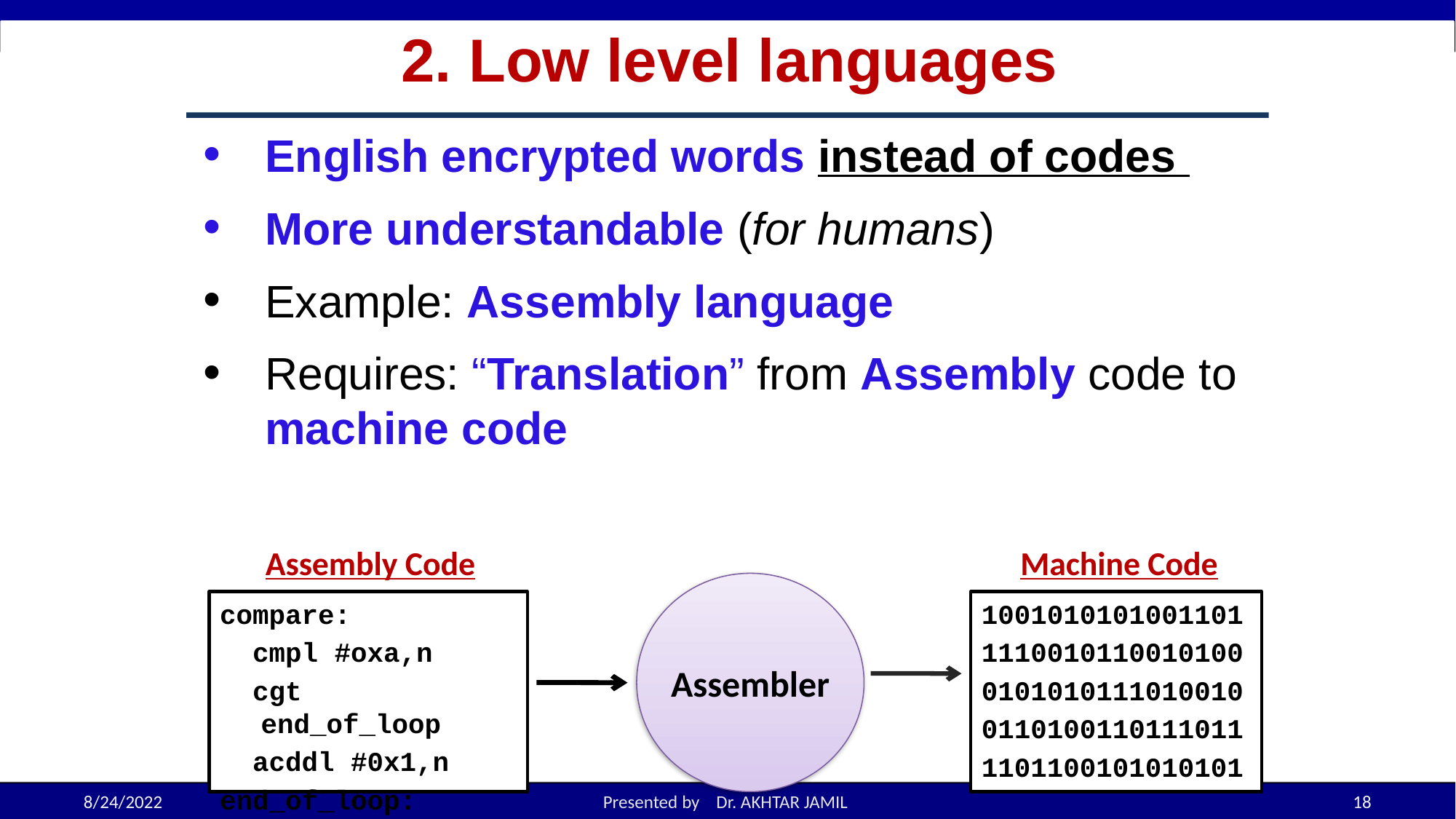

# 2. Low level languages

English encrypted words instead of codes
More understandable (for humans)
Example: Assembly language
Requires: “Translation” from Assembly code to machine code

Assembly Code
Machine Code
Assembler
compare:
  cmpl #oxa,n
  cgt 	end_of_loop
  acddl #0x1,n
end_of_loop:

1001010101001101
1110010110010100
0101010111010010
0110100110111011
1101100101010101

8/24/2022
Presented by    Dr. AKHTAR JAMIL
18